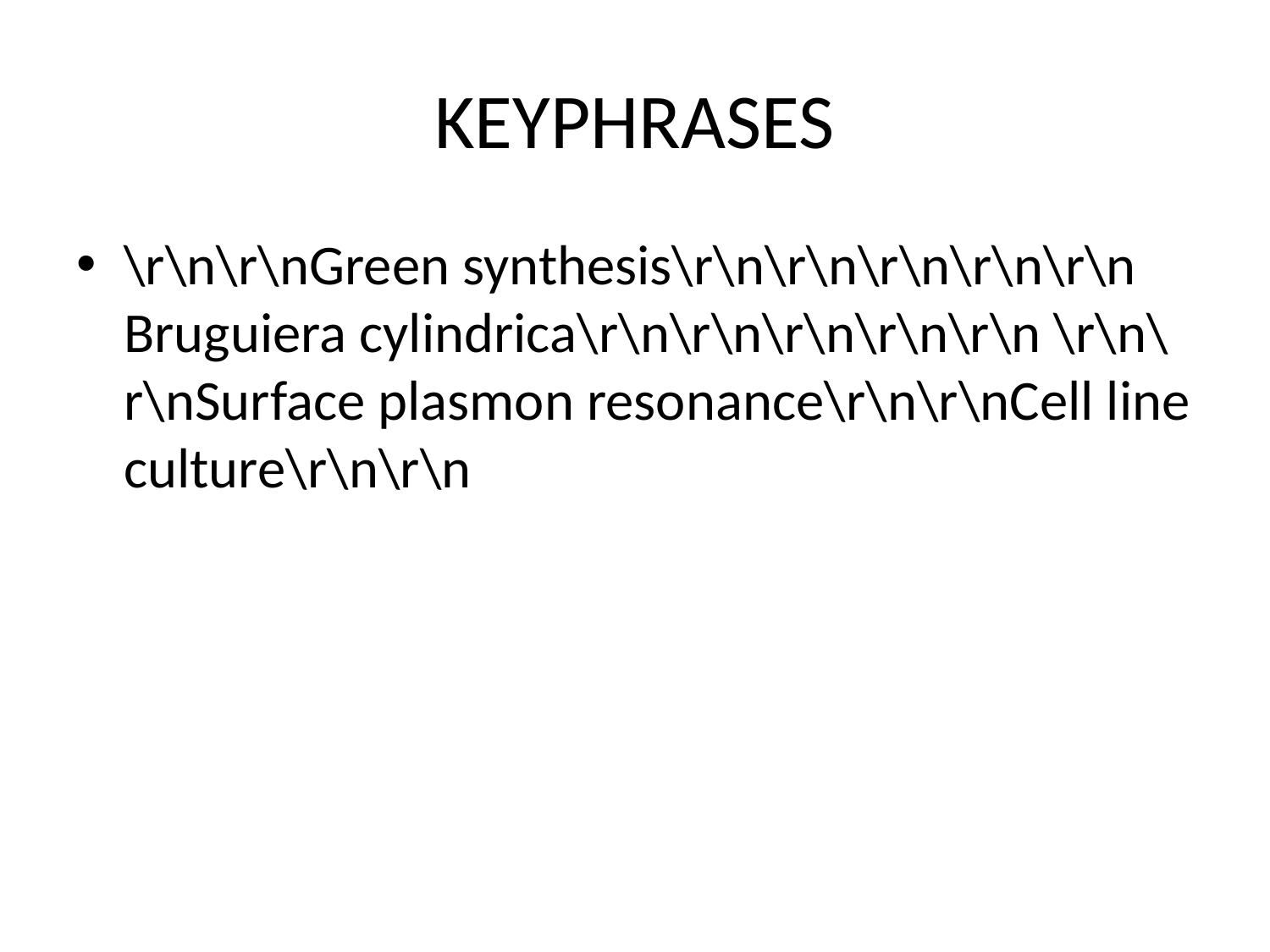

# KEYPHRASES
\r\n\r\nGreen synthesis\r\n\r\n\r\n\r\n\r\n Bruguiera cylindrica\r\n\r\n\r\n\r\n\r\n \r\n\r\nSurface plasmon resonance\r\n\r\nCell line culture\r\n\r\n